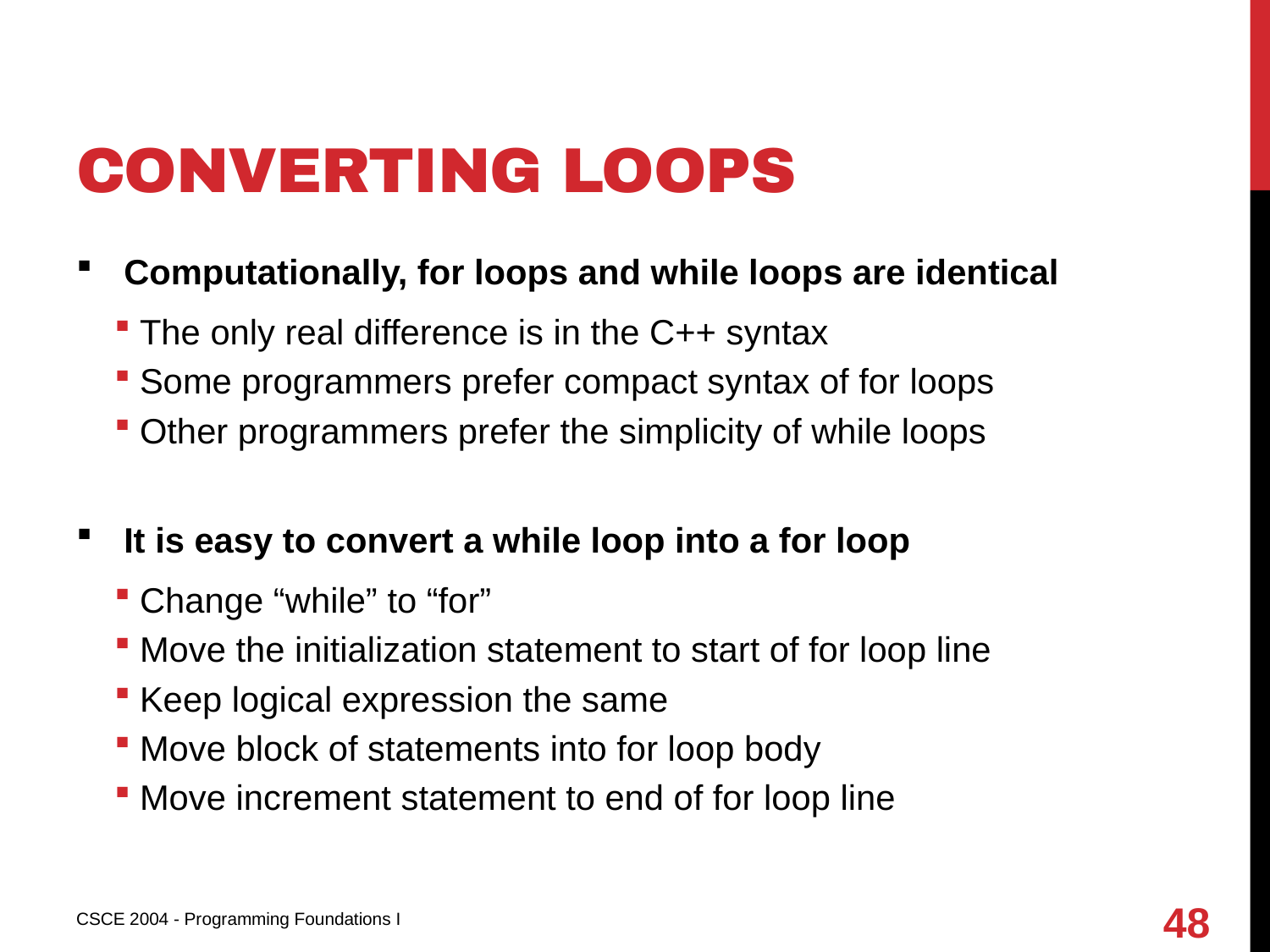

# Converting loops
Computationally, for loops and while loops are identical
The only real difference is in the C++ syntax
Some programmers prefer compact syntax of for loops
Other programmers prefer the simplicity of while loops

It is easy to convert a while loop into a for loop
Change “while” to “for”
Move the initialization statement to start of for loop line
Keep logical expression the same
Move block of statements into for loop body
Move increment statement to end of for loop line

48
CSCE 2004 - Programming Foundations I